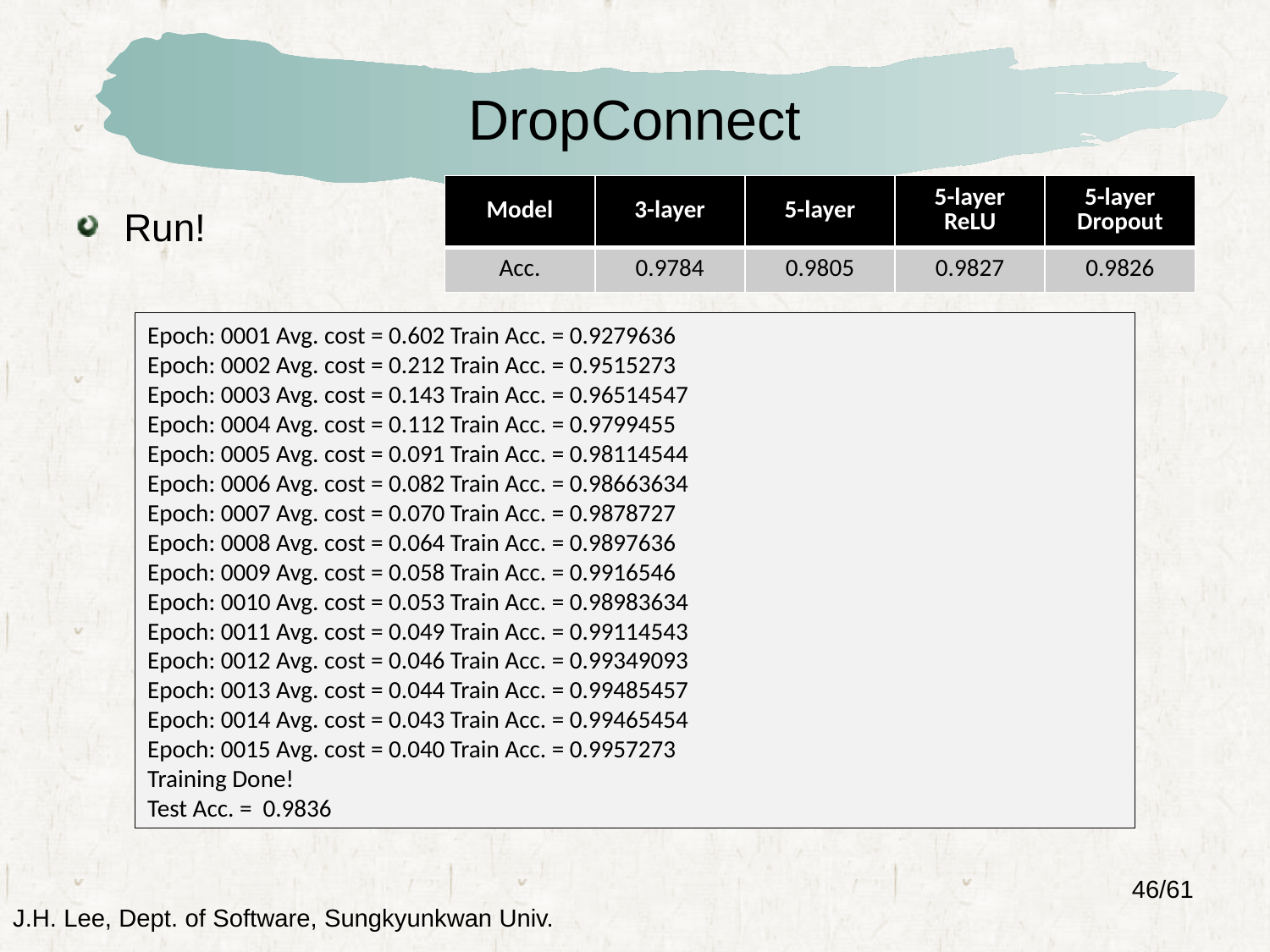

# DropConnect
| Model | 3-layer | 5-layer | 5-layer ReLU | 5-layer Dropout |
| --- | --- | --- | --- | --- |
| Acc. | 0.9784 | 0.9805 | 0.9827 | 0.9826 |
Run!

Epoch: 0001 Avg. cost = 0.602 Train Acc. = 0.9279636
Epoch: 0002 Avg. cost = 0.212 Train Acc. = 0.9515273
Epoch: 0003 Avg. cost = 0.143 Train Acc. = 0.96514547
Epoch: 0004 Avg. cost = 0.112 Train Acc. = 0.9799455
Epoch: 0005 Avg. cost = 0.091 Train Acc. = 0.98114544
Epoch: 0006 Avg. cost = 0.082 Train Acc. = 0.98663634
Epoch: 0007 Avg. cost = 0.070 Train Acc. = 0.9878727
Epoch: 0008 Avg. cost = 0.064 Train Acc. = 0.9897636
Epoch: 0009 Avg. cost = 0.058 Train Acc. = 0.9916546
Epoch: 0010 Avg. cost = 0.053 Train Acc. = 0.98983634
Epoch: 0011 Avg. cost = 0.049 Train Acc. = 0.99114543
Epoch: 0012 Avg. cost = 0.046 Train Acc. = 0.99349093
Epoch: 0013 Avg. cost = 0.044 Train Acc. = 0.99485457
Epoch: 0014 Avg. cost = 0.043 Train Acc. = 0.99465454
Epoch: 0015 Avg. cost = 0.040 Train Acc. = 0.9957273
Training Done!
Test Acc. =  0.9836
46/61
J.H. Lee, Dept. of Software, Sungkyunkwan Univ.